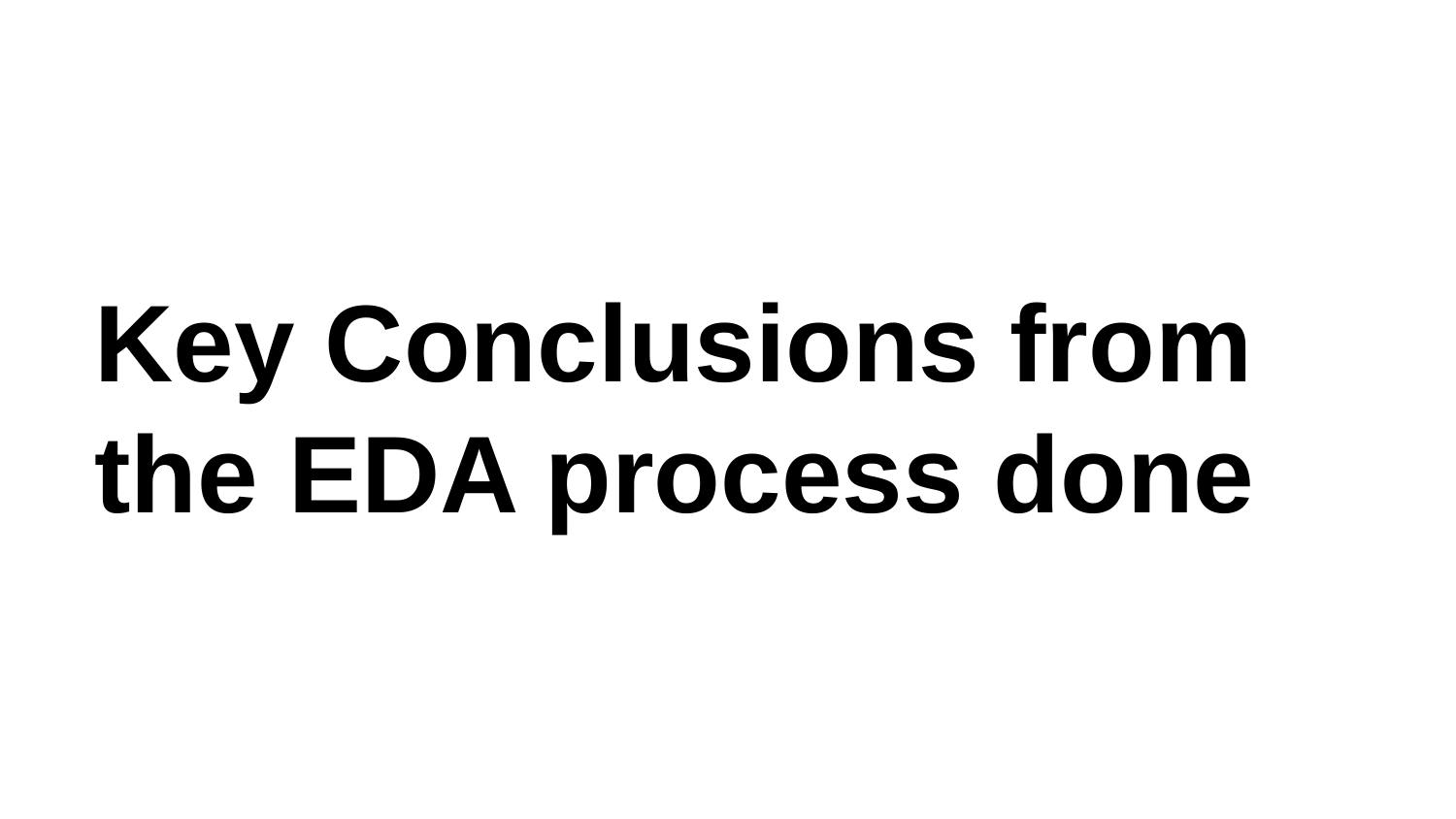

Key Conclusions from      the EDA process done